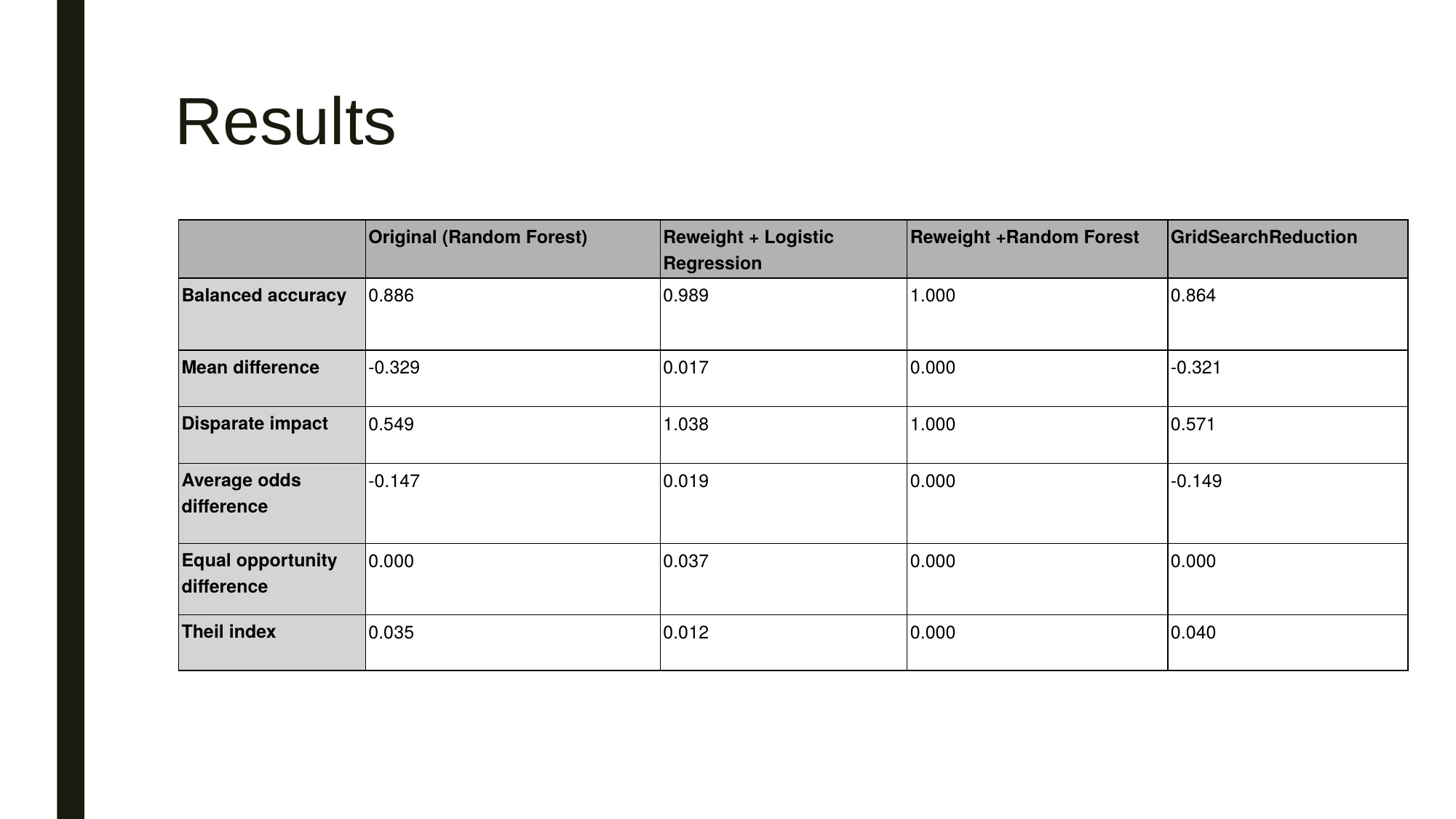

# Results
|  | Original (Random Forest) | Reweight + Logistic Regression | Reweight +Random Forest | GridSearchReduction |
| --- | --- | --- | --- | --- |
| Balanced accuracy | 0.886 | 0.989 | 1.000 | 0.864 |
| Mean difference | -0.329 | 0.017 | 0.000 | -0.321 |
| Disparate impact | 0.549 | 1.038 | 1.000 | 0.571 |
| Average odds difference | -0.147 | 0.019 | 0.000 | -0.149 |
| Equal opportunity difference | 0.000 | 0.037 | 0.000 | 0.000 |
| Theil index | 0.035 | 0.012 | 0.000 | 0.040 |